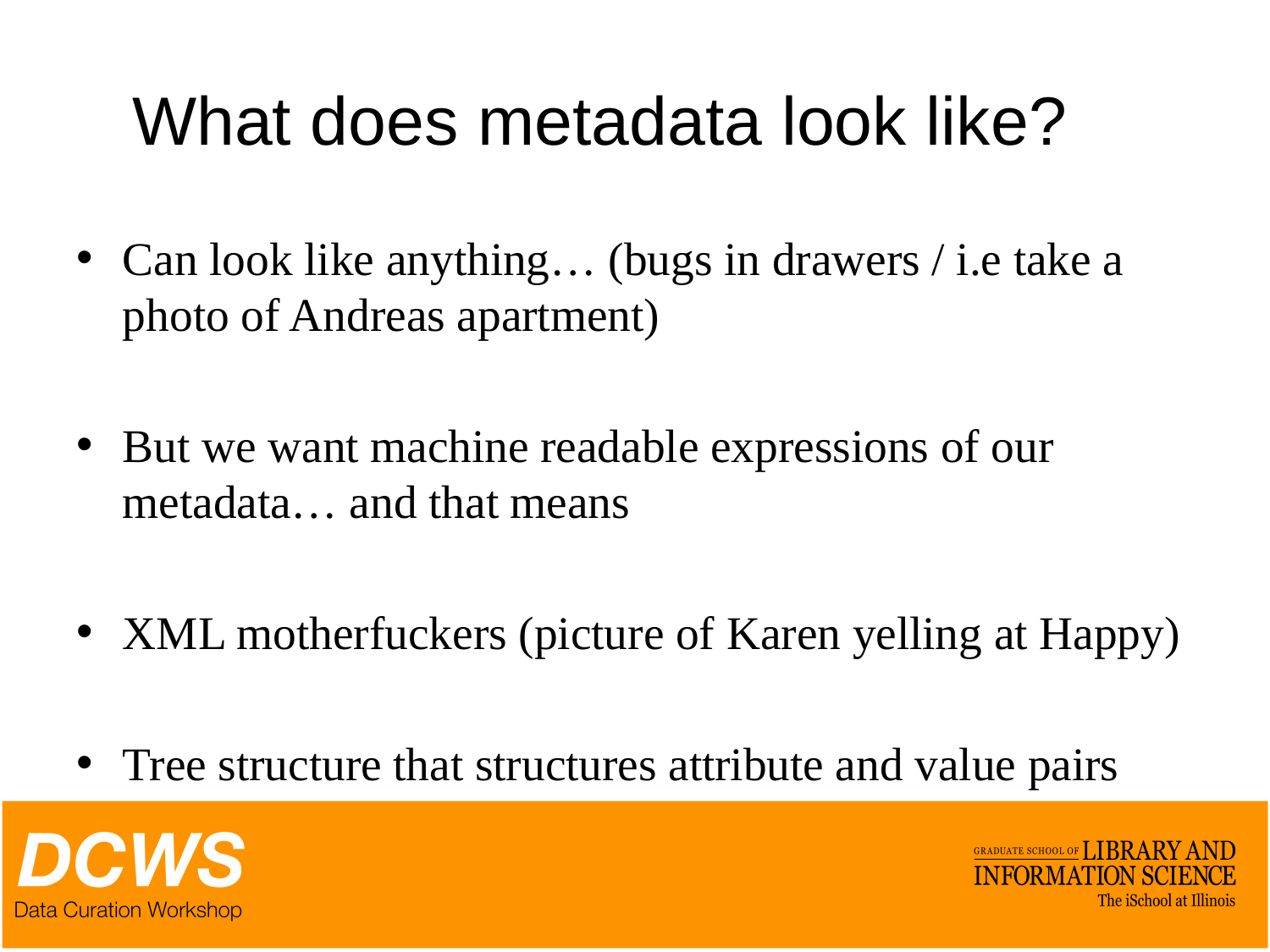

# What does metadata look like?
Can look like anything… (bugs in drawers / i.e take a photo of Andreas apartment)

But we want machine readable expressions of our metadata… and that means

XML motherfuckers (picture of Karen yelling at Happy)

Tree structure that structures attribute and value pairs